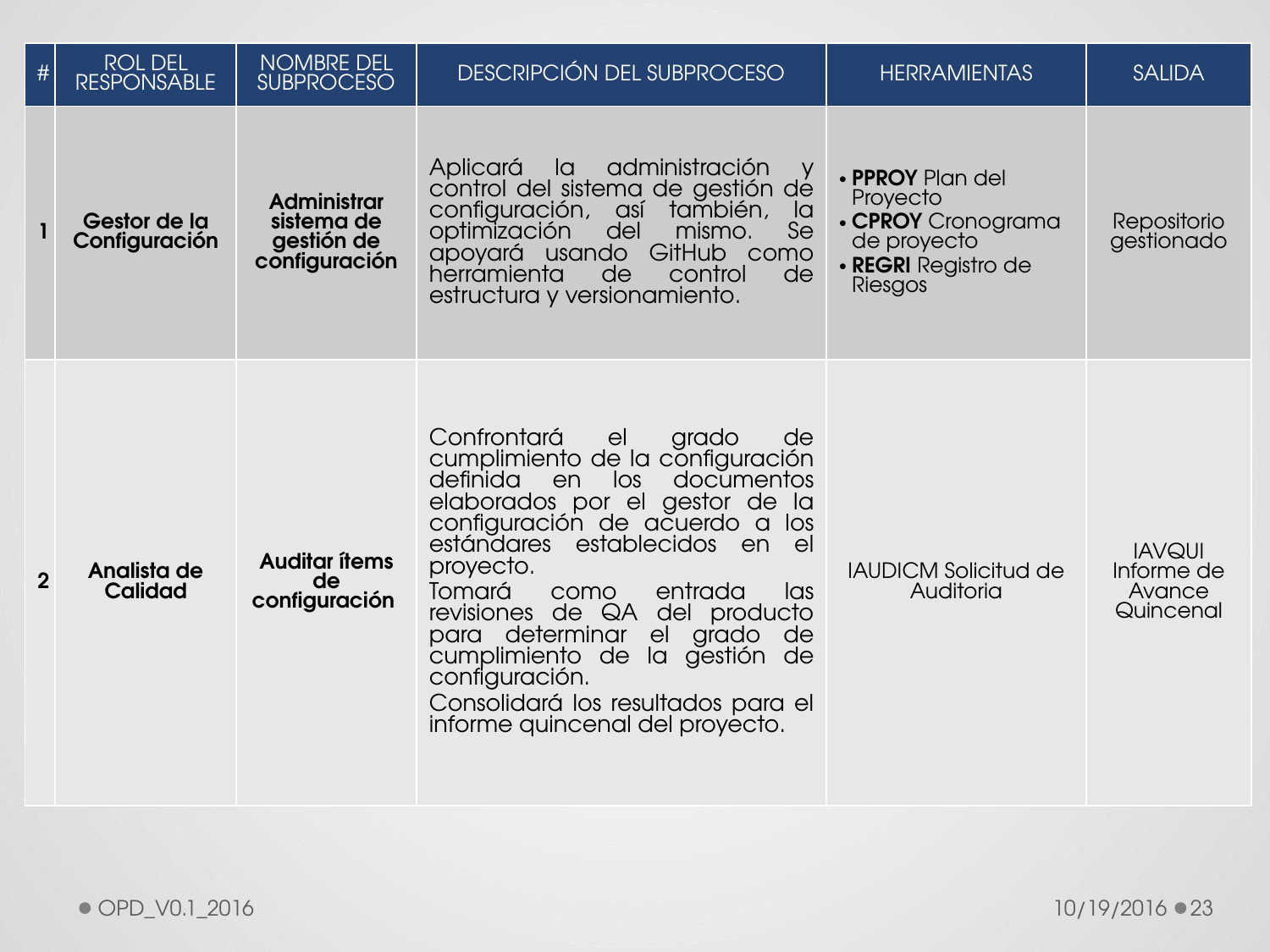

| # | ROL DEL RESPONSABLE | NOMBRE DEL SUBPROCESO | DESCRIPCIÓN DEL SUBPROCESO | HERRAMIENTAS | SALIDA |
| --- | --- | --- | --- | --- | --- |
| 1 | Gestor de la Configuración | Administrar sistema de gestión de configuración | Aplicará la administración y control del sistema de gestión de configuración, así también, la optimización del mismo. Se apoyará usando GitHub como herramienta de control de estructura y versionamiento. | PPROY Plan del Proyecto CPROY Cronograma de proyecto REGRI Registro de Riesgos | Repositorio gestionado |
| 2 | Analista de Calidad | Auditar ítems de configuración | Confrontará el grado de cumplimiento de la configuración definida en los documentos elaborados por el gestor de la configuración de acuerdo a los estándares establecidos en el proyecto. Tomará como entrada las revisiones de QA del producto para determinar el grado de cumplimiento de la gestión de configuración. Consolidará los resultados para el informe quincenal del proyecto. | IAUDICM Solicitud de Auditoria | IAVQUI Informe de Avance Quincenal |
OPD_V0.1_2016
10/19/2016
23